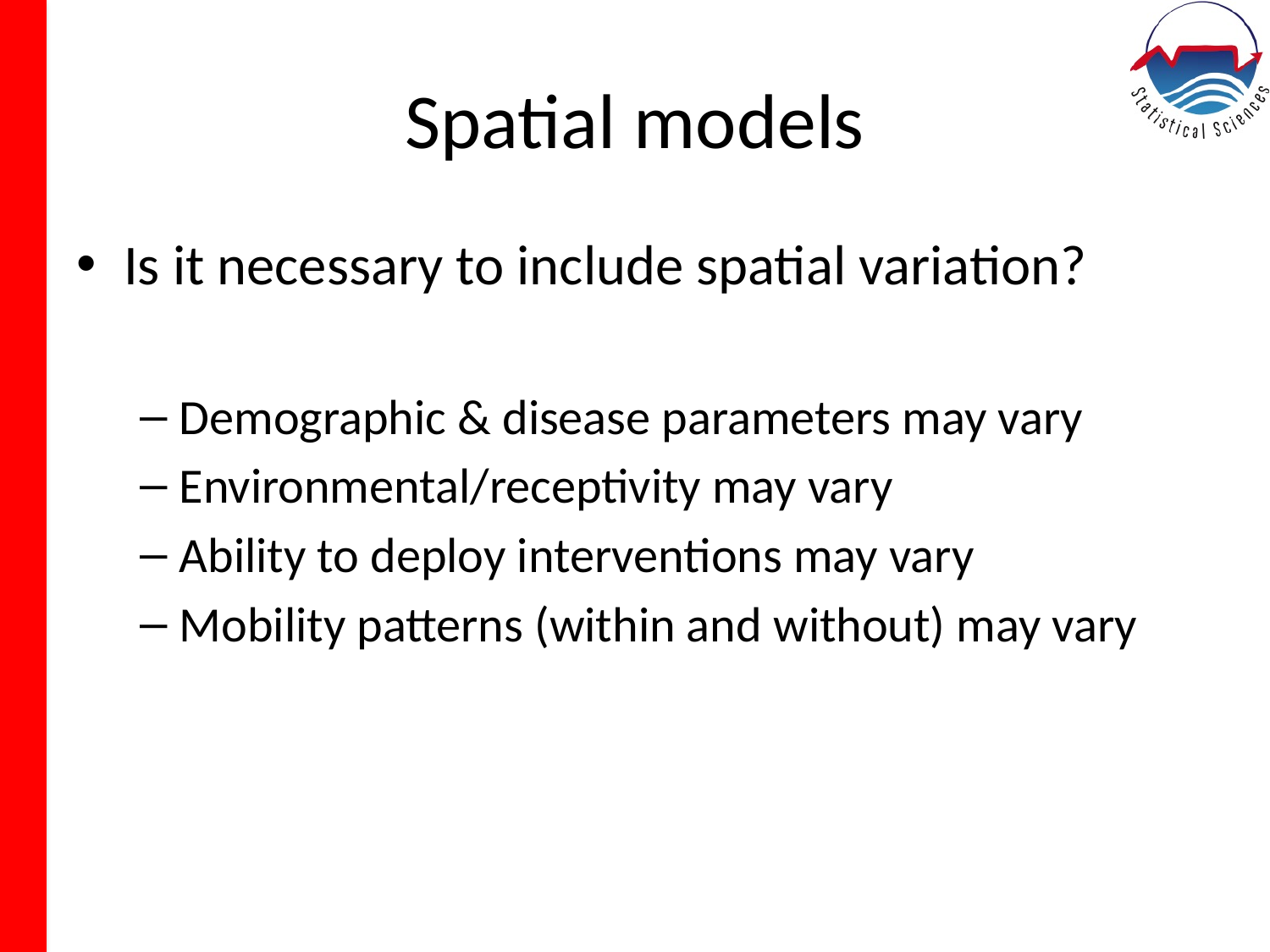

# Spatial models
Is it necessary to include spatial variation?

Demographic & disease parameters may vary
Environmental/receptivity may vary
Ability to deploy interventions may vary
Mobility patterns (within and without) may vary